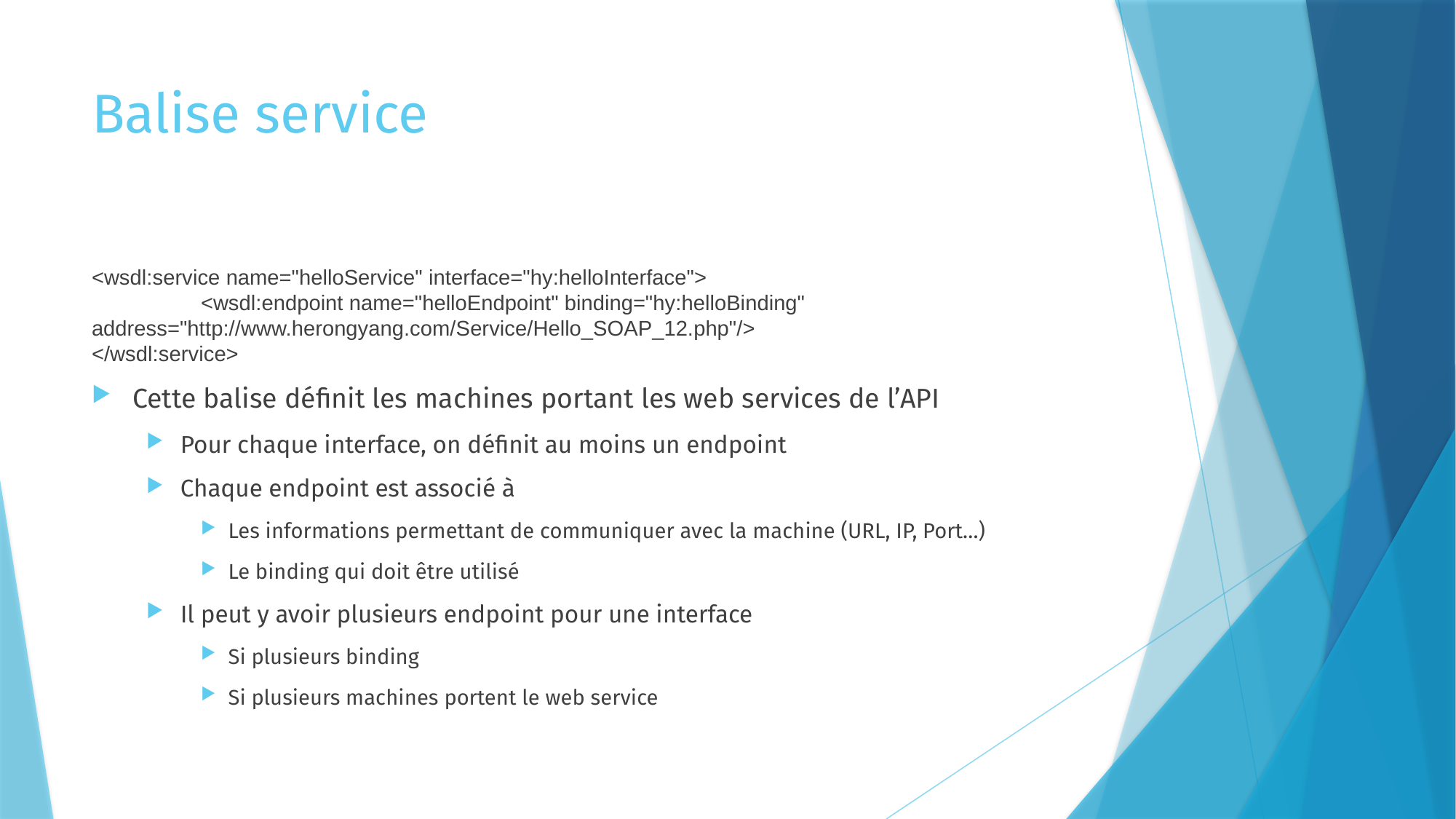

# Balise service
<wsdl:service name="helloService" interface="hy:helloInterface">
	<wsdl:endpoint name="helloEndpoint" binding="hy:helloBinding" 	address="http://www.herongyang.com/Service/Hello_SOAP_12.php"/>
</wsdl:service>
Cette balise définit les machines portant les web services de l’API
Pour chaque interface, on définit au moins un endpoint
Chaque endpoint est associé à
Les informations permettant de communiquer avec la machine (URL, IP, Port…)
Le binding qui doit être utilisé
Il peut y avoir plusieurs endpoint pour une interface
Si plusieurs binding
Si plusieurs machines portent le web service